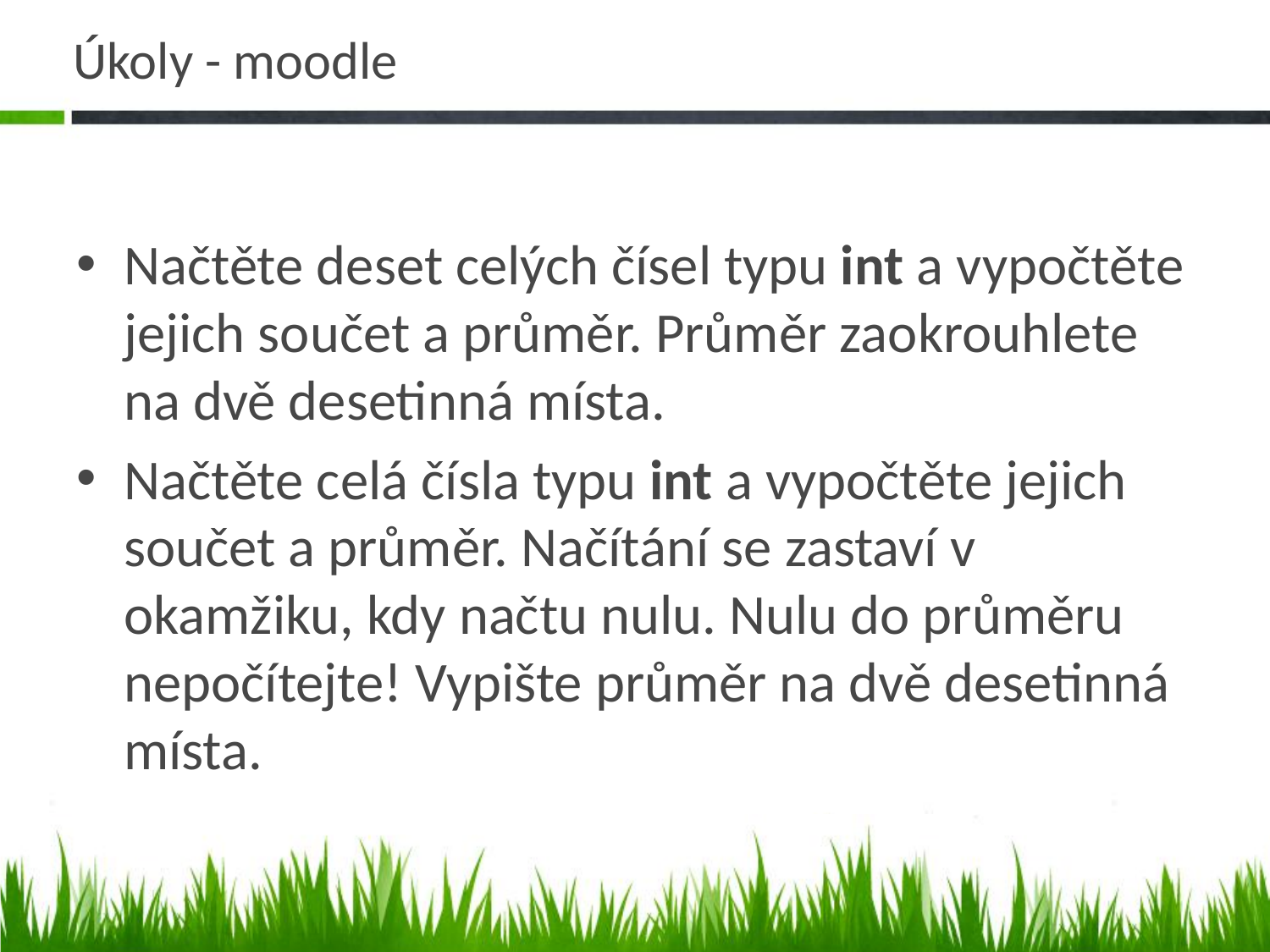

# Úkoly - moodle
Načtěte deset celých čísel typu int a vypočtěte jejich součet a průměr. Průměr zaokrouhlete na dvě desetinná místa.
Načtěte celá čísla typu int a vypočtěte jejich součet a průměr. Načítání se zastaví v okamžiku, kdy načtu nulu. Nulu do průměru nepočítejte! Vypište průměr na dvě desetinná místa.